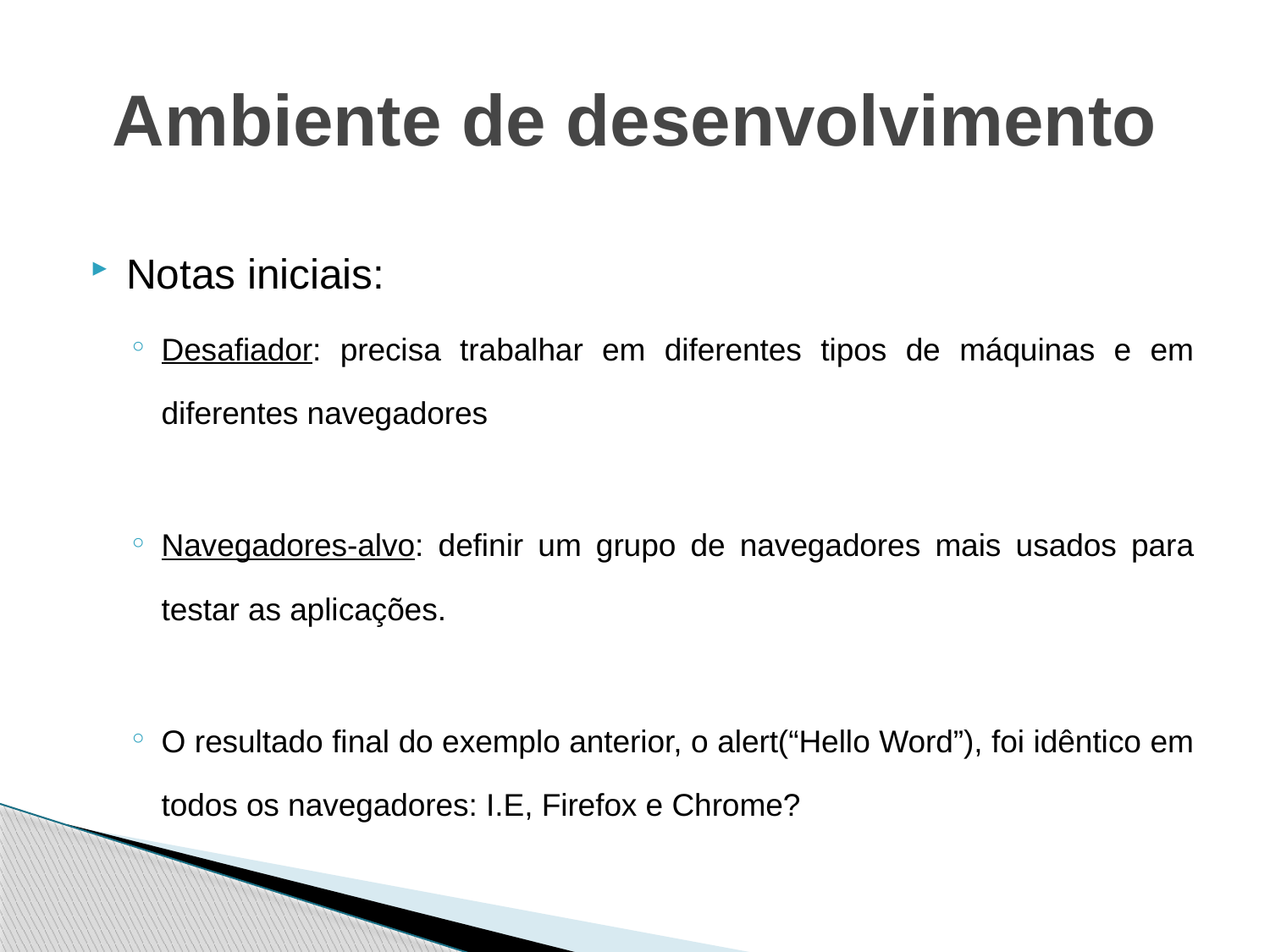

# Ambiente de desenvolvimento
Notas iniciais:
Desafiador: precisa trabalhar em diferentes tipos de máquinas e em diferentes navegadores

Navegadores-alvo: definir um grupo de navegadores mais usados para testar as aplicações.

O resultado final do exemplo anterior, o alert(“Hello Word”), foi idêntico em todos os navegadores: I.E, Firefox e Chrome?